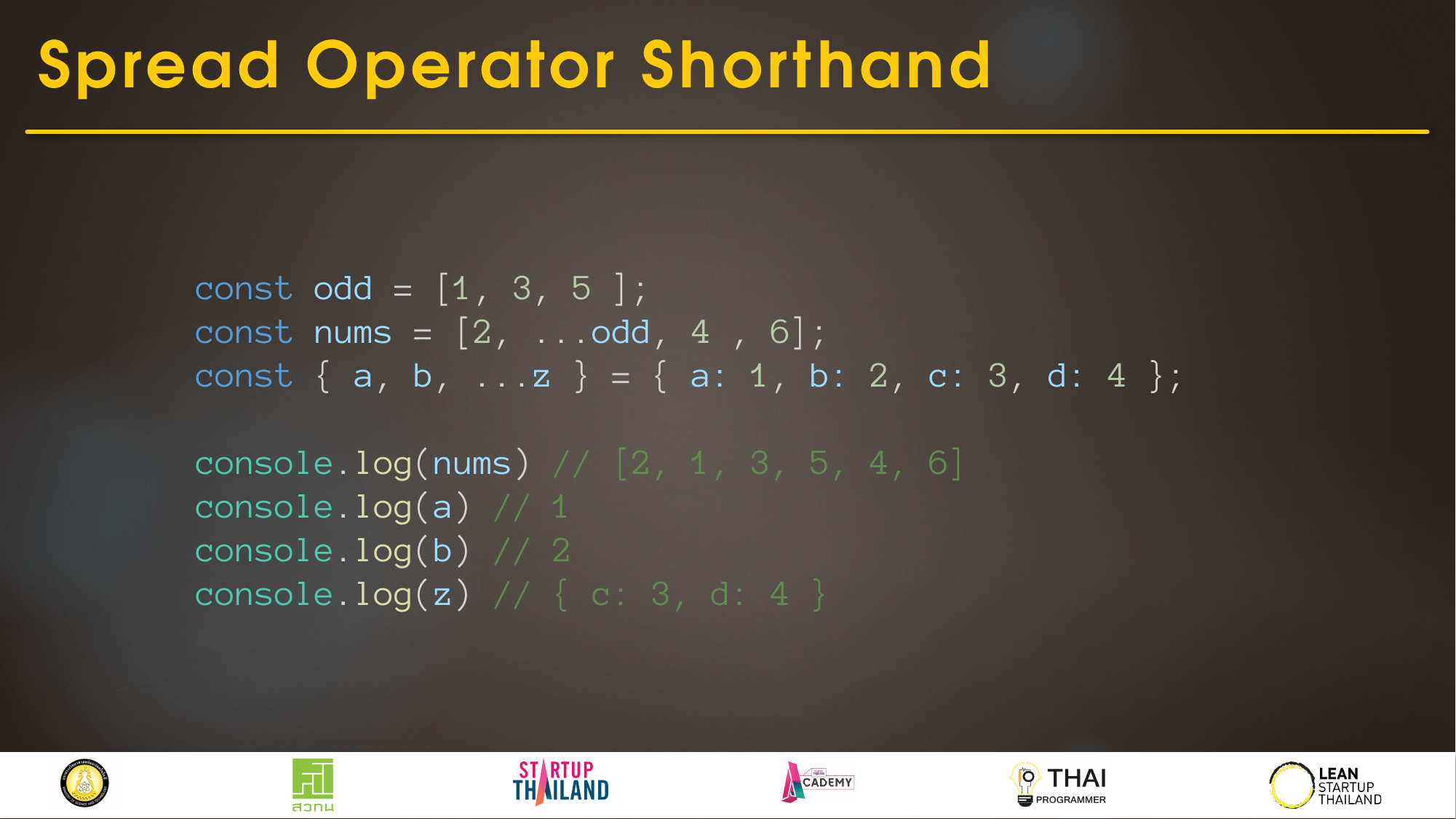

# Spread Operator Shorthand

const odd = [1, 3, 5 ];
const nums = [2, ...odd, 4 , 6];
const { a, b, ...z } = { a: 1, b: 2, c: 3, d: 4 };

console.log(nums) // [2, 1, 3, 5, 4, 6]
console.log(a) // 1
console.log(b) // 2
console.log(z) // { c: 3, d: 4 }